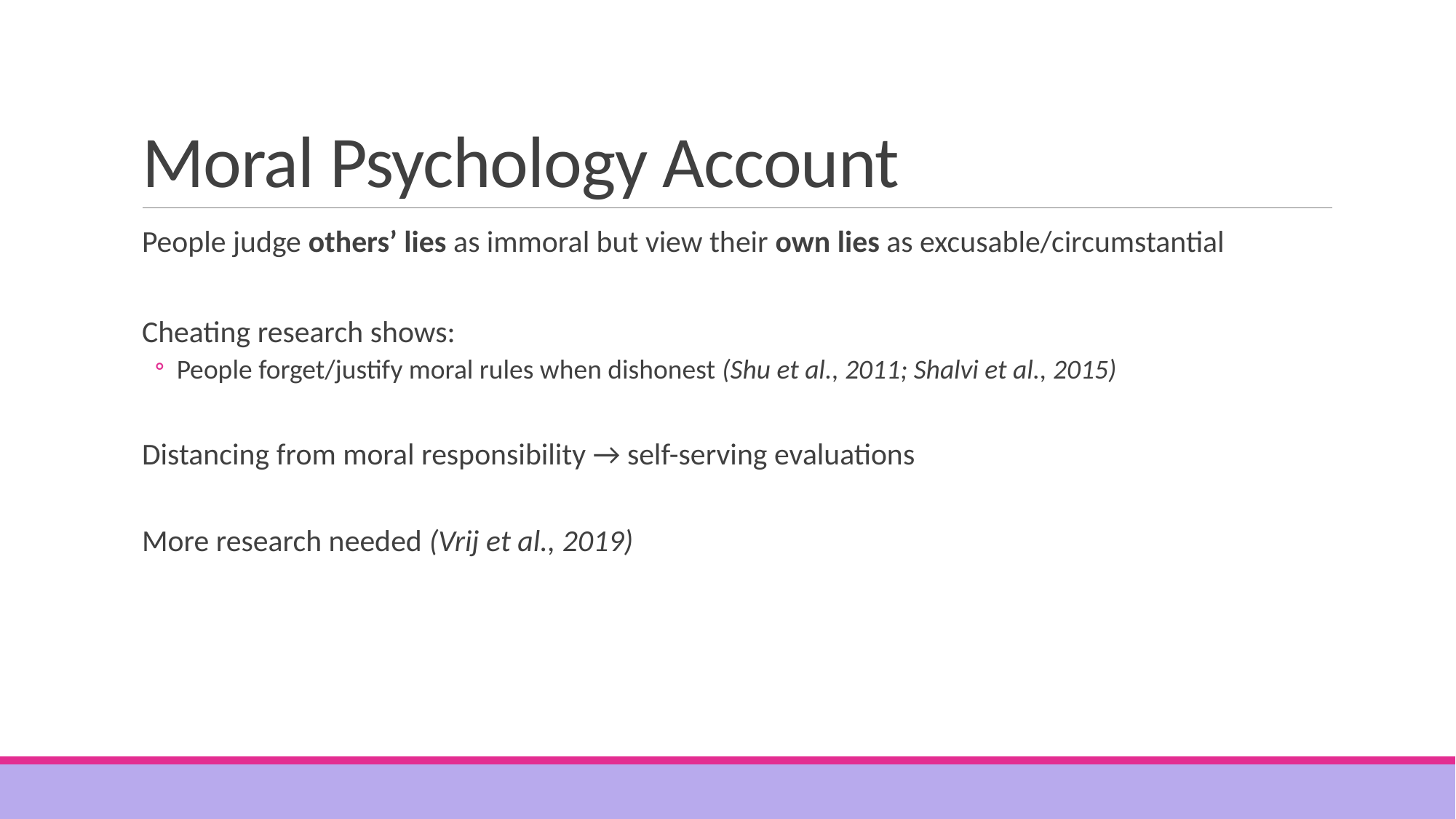

# Moral Psychology Account
People judge others’ lies as immoral but view their own lies as excusable/circumstantial
Cheating research shows:
People forget/justify moral rules when dishonest (Shu et al., 2011; Shalvi et al., 2015)
Distancing from moral responsibility → self-serving evaluations
More research needed (Vrij et al., 2019)